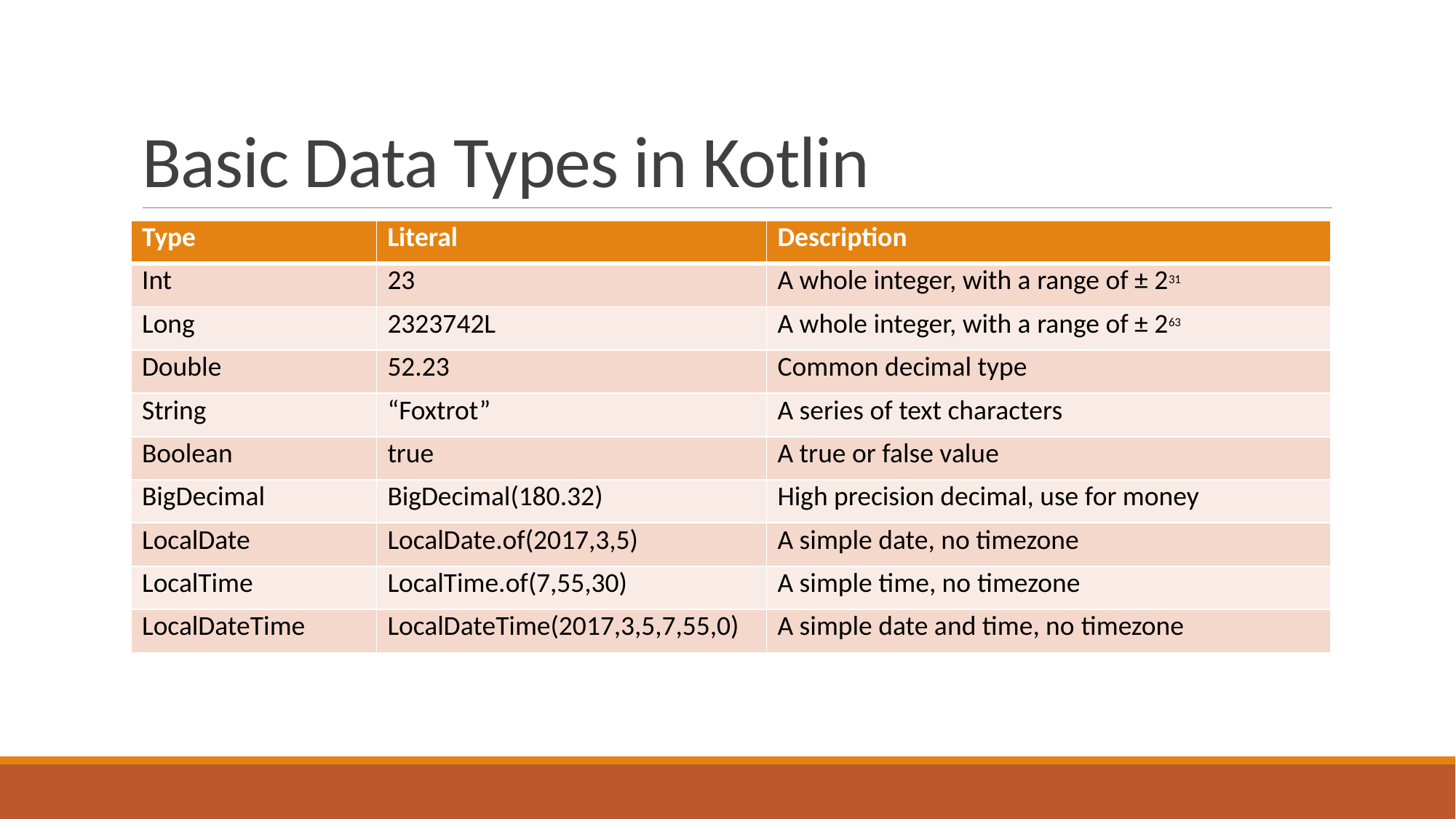

# Basic Data Types in Kotlin
| Type​ | Literal​ | Description​ |
| --- | --- | --- |
| Int​ | 23​ | A whole integer, with a range of ± 231​ |
| Long​ | 2323742L​ | A whole integer, with a range of ± 263​ |
| Double​ | 52.23​ | Common decimal type​ |
| String​ | “Foxtrot”​ | A series of text characters​ |
| Boolean​ | true​ | A true or false value​ |
| BigDecimal​ | BigDecimal(180.32)​ | High precision decimal, use for money​ |
| LocalDate​ | LocalDate.of(2017,3,5)​ | A simple date, no timezone​ |
| LocalTime​ | LocalTime.of(7,55,30)​ | A simple time, no timezone​ |
| LocalDateTime​ | LocalDateTime(2017,3,5,7,55,0)​ | A simple date and time, no timezone​ |